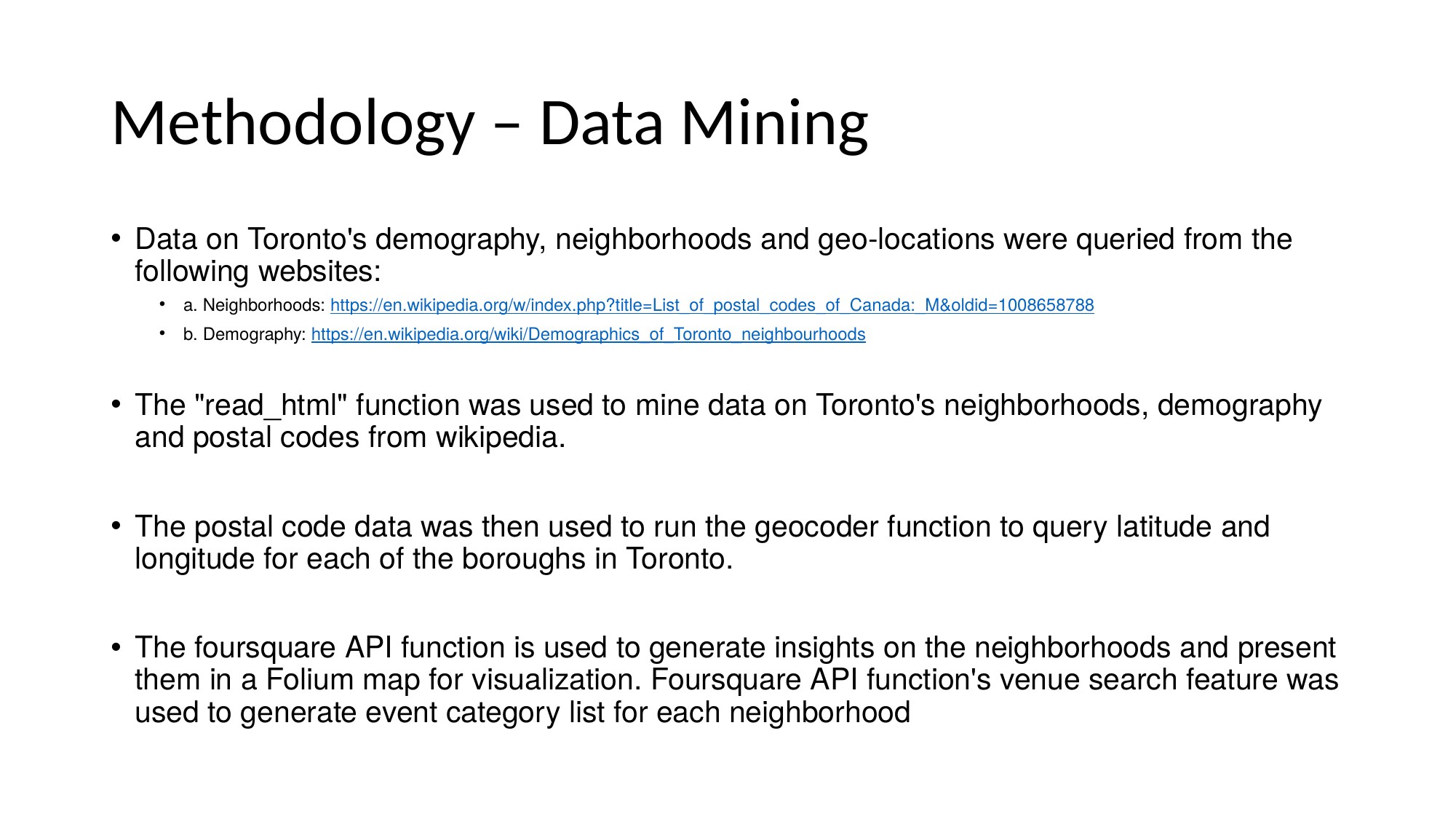

# Methodology – Data Mining
Data on Toronto's demography, neighborhoods and geo-locations were queried from the following websites:
a. Neighborhoods: https://en.wikipedia.org/w/index.php?title=List_of_postal_codes_of_Canada:_M&oldid=1008658788
b. Demography: https://en.wikipedia.org/wiki/Demographics_of_Toronto_neighbourhoods
The "read_html" function was used to mine data on Toronto's neighborhoods, demography and postal codes from wikipedia.

The postal code data was then used to run the geocoder function to query latitude and longitude for each of the boroughs in Toronto.

The foursquare API function is used to generate insights on the neighborhoods and present them in a Folium map for visualization. Foursquare API function's venue search feature was used to generate event category list for each neighborhood